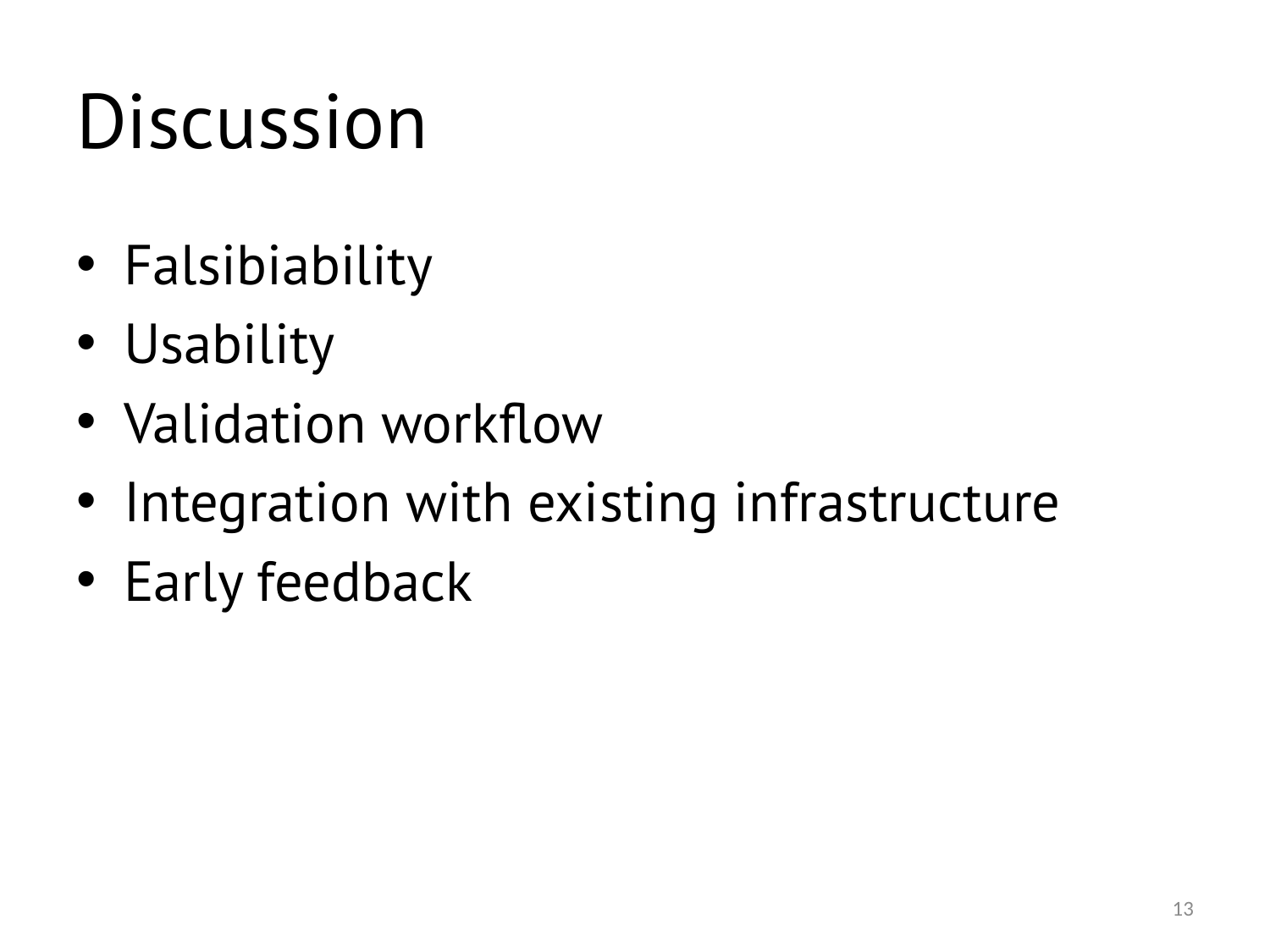

# Discussion
Falsibiability
Usability
Validation workflow
Integration with existing infrastructure
Early feedback
13